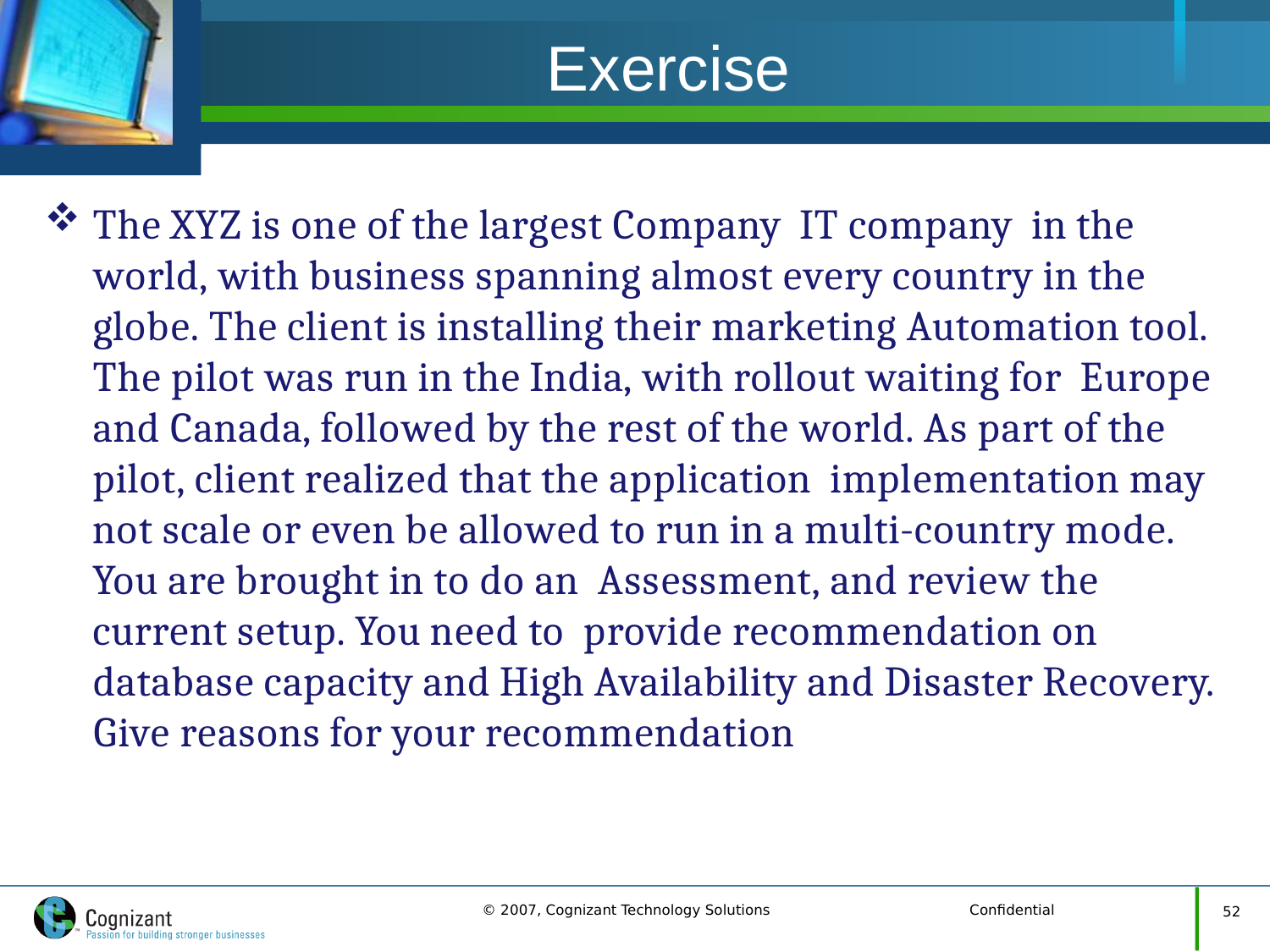

# Exercise
The XYZ is one of the largest Company  IT company  in the world, with business spanning almost every country in the globe. The client is installing their marketing Automation tool. The pilot was run in the India, with rollout waiting for  Europe and Canada, followed by the rest of the world. As part of the pilot, client realized that the application  implementation may not scale or even be allowed to run in a multi-country mode. You are brought in to do an  Assessment, and review the current setup. You need to  provide recommendation on database capacity and High Availability and Disaster Recovery. Give reasons for your recommendation
52